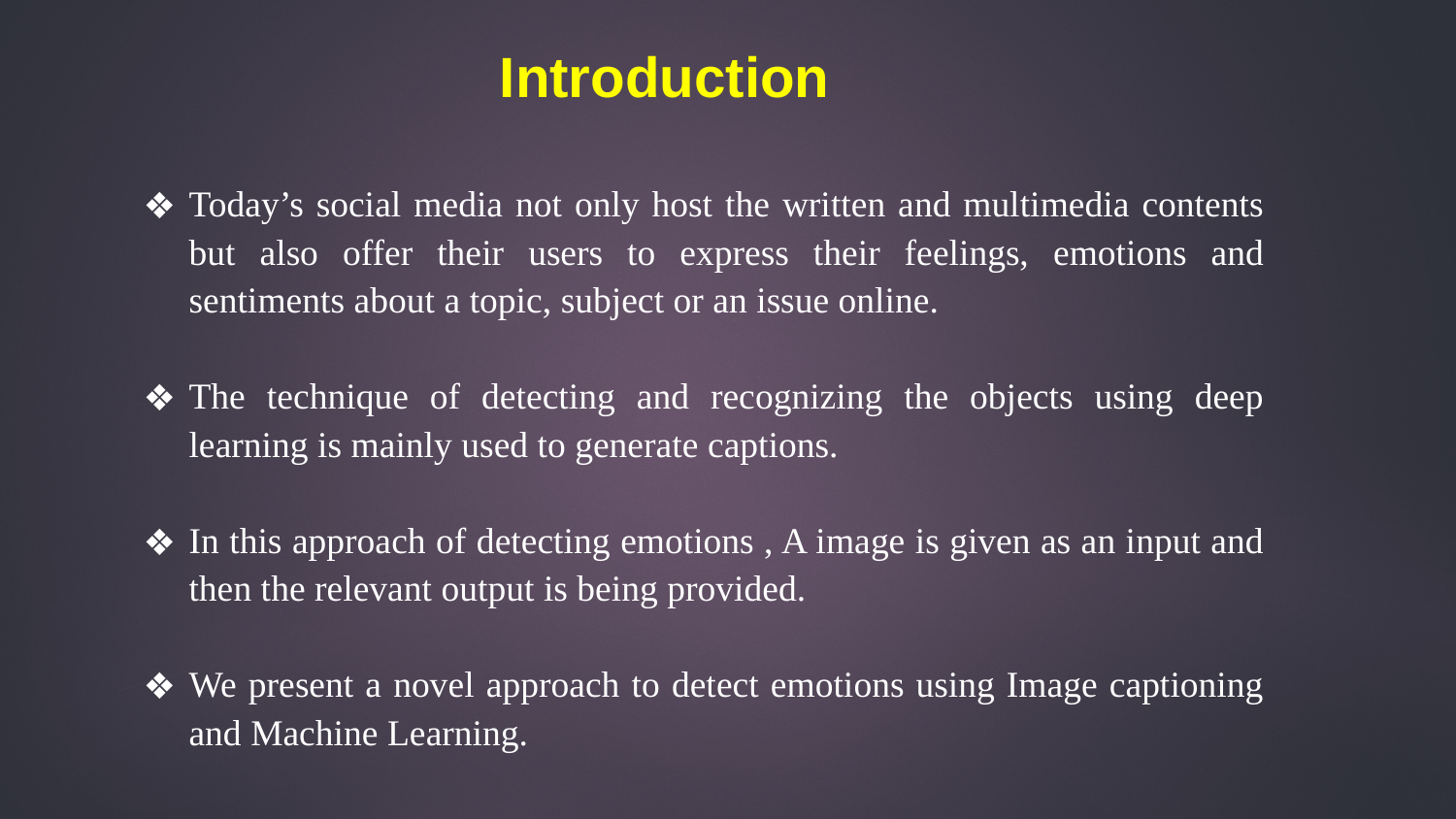

# Introduction
Today’s social media not only host the written and multimedia contents but also offer their users to express their feelings, emotions and sentiments about a topic, subject or an issue online.

The technique of detecting and recognizing the objects using deep learning is mainly used to generate captions.

In this approach of detecting emotions , A image is given as an input and then the relevant output is being provided.

We present a novel approach to detect emotions using Image captioning and Machine Learning.